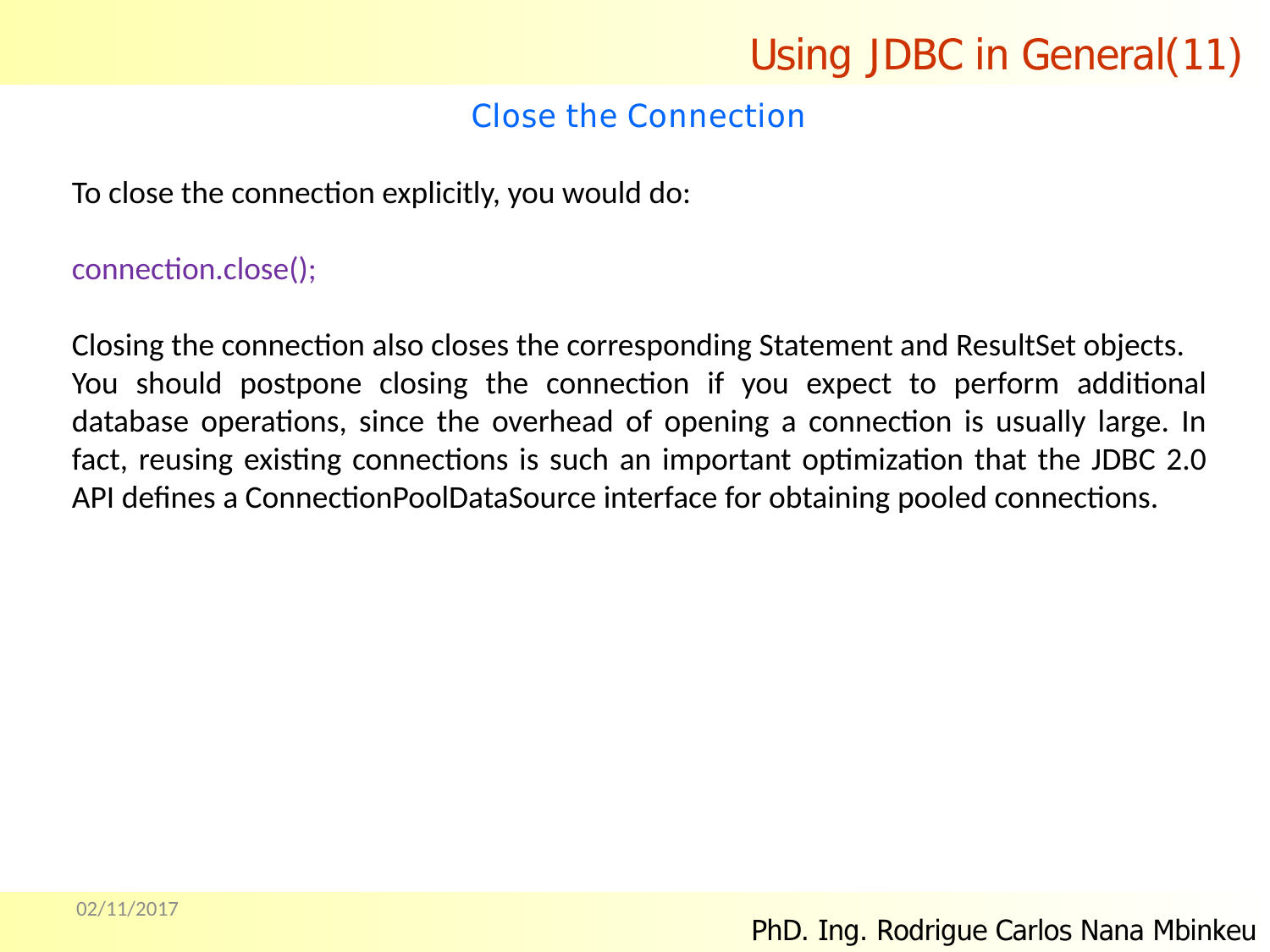

Using JDBC in General(11)
Close the Connection

To close the connection explicitly, you would do:

connection.close();

Closing the connection also closes the corresponding Statement and ResultSet objects.
You should postpone closing the connection if you expect to perform additional database operations, since the overhead of opening a connection is usually large. In fact, reusing existing connections is such an important optimization that the JDBC 2.0 API defines a ConnectionPoolDataSource interface for obtaining pooled connections.

02/11/2017
13
PhD. Ing. Rodrigue Carlos Nana Mbinkeu